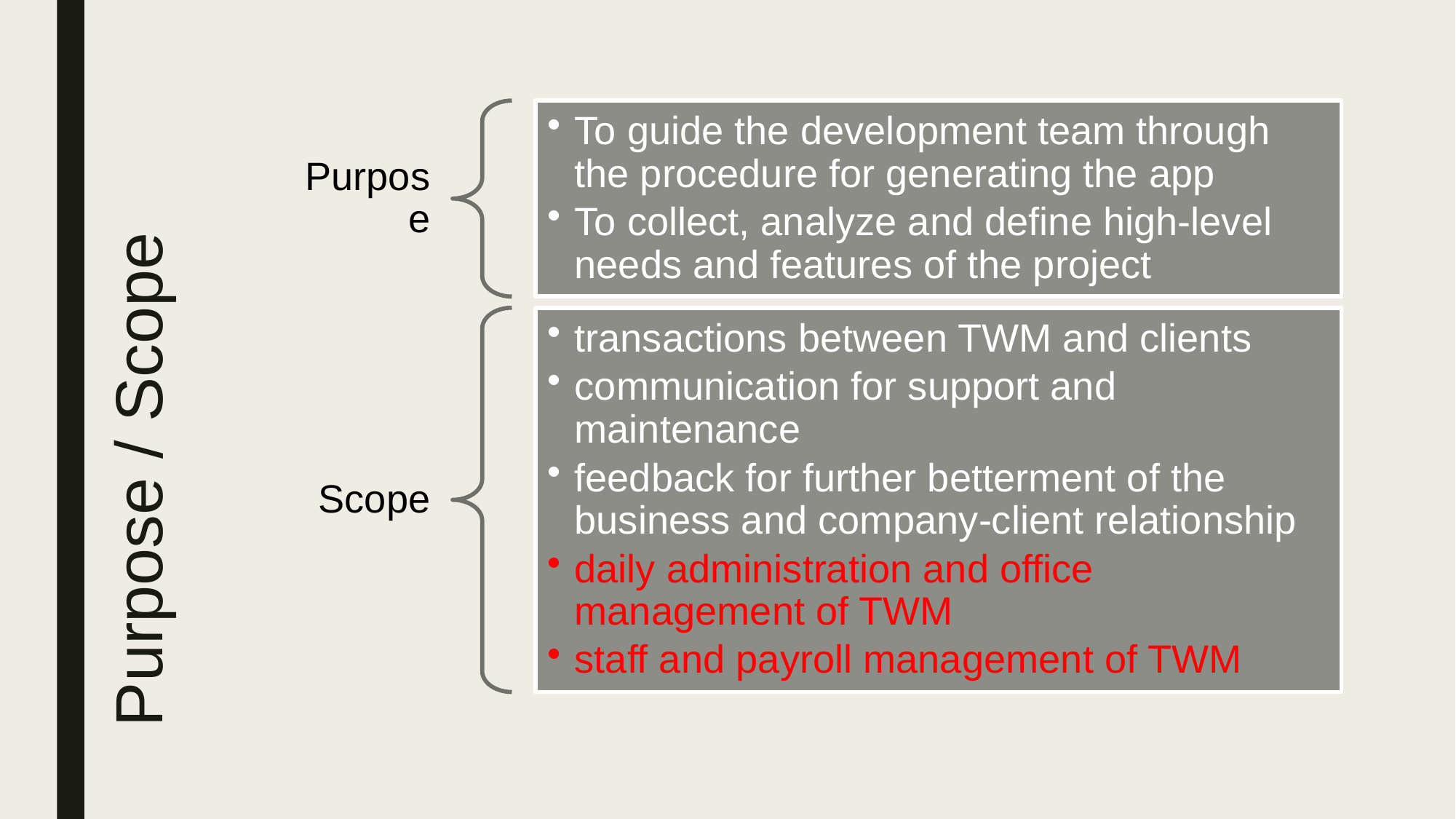

Purpose
To guide the development team through the procedure for generating the app
To collect, analyze and define high-level needs and features of the project
Scope
transactions between TWM and clients
communication for support and maintenance
feedback for further betterment of the business and company-client relationship
daily administration and office management of TWM
staff and payroll management of TWM
# Purpose / Scope